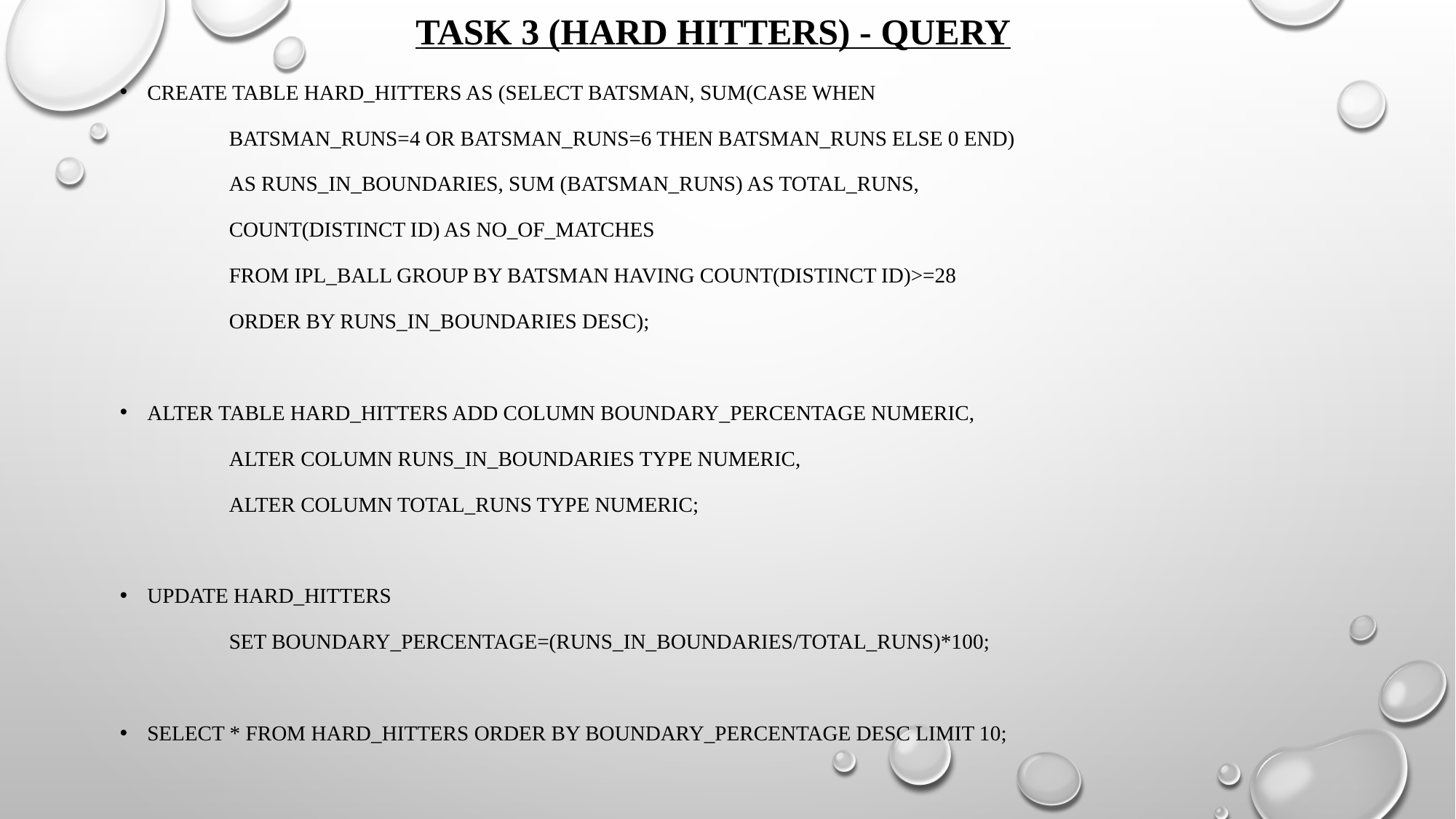

# Task 3 (hard hitters) - query
create table hard_hitters as (select batsman, sum(case when
	batsman_runs=4 or batsman_runs=6 then batsman_runs else 0 end)
	as runs_in_boundaries, sum (batsman_runs) as total_runs,
	count(distinct id) as no_of_matches
	from ipl_ball group by batsman having count(distinct id)>=28
	order by runs_in_boundaries desc);

alter table hard_hitters add column boundary_percentage numeric,
	alter column runs_in_boundaries type numeric,
	alter column total_runs type numeric;

update hard_hitters
	set boundary_percentage=(runs_in_boundaries/total_runs)*100;

select * from hard_hitters order by boundary_percentage desc limit 10;